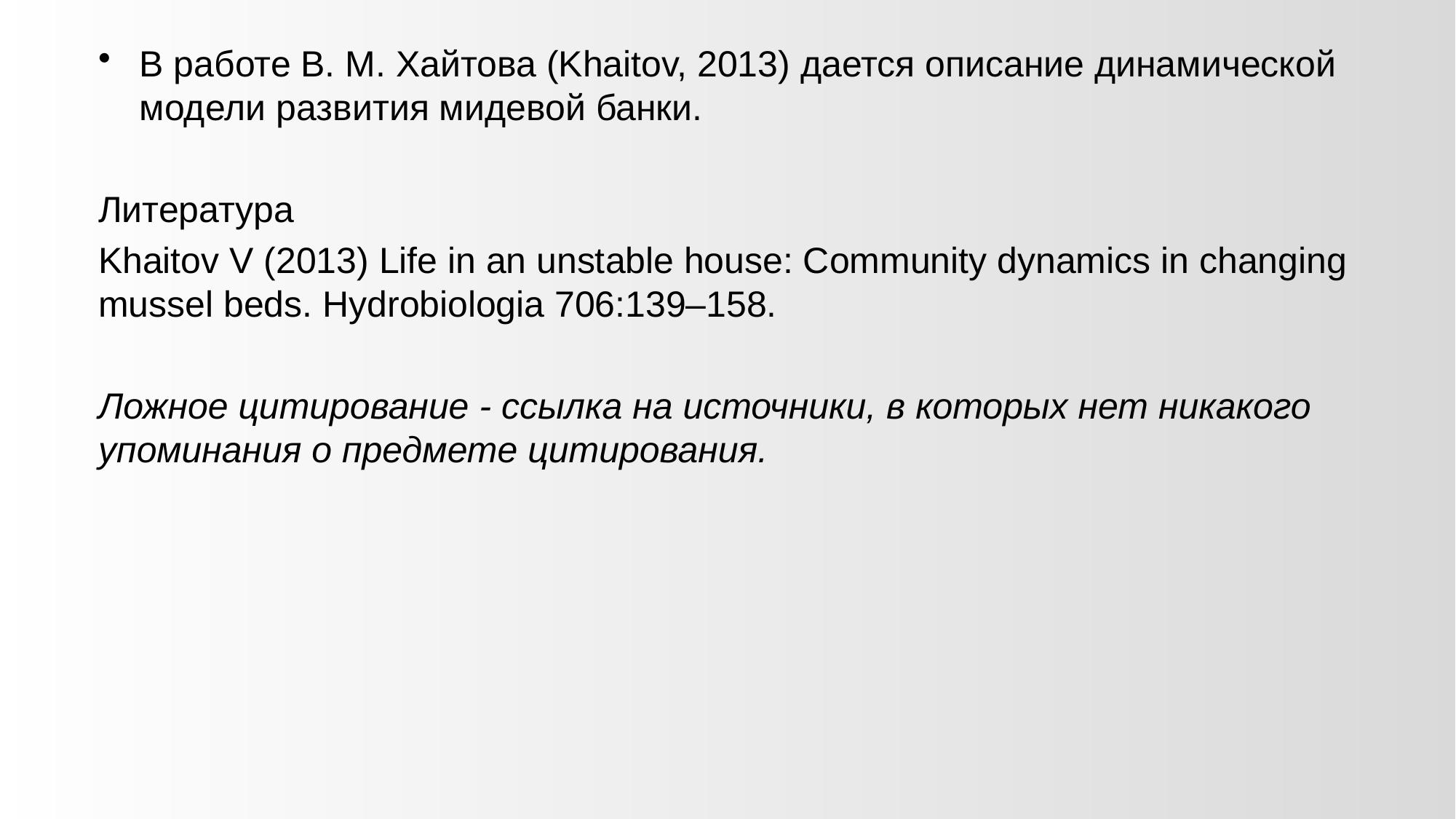

В работе В. М. Хайтова (Khaitov, 2013) дается описание динамической модели развития мидевой банки.

Литература
Khaitov V (2013) Life in an unstable house: Community dynamics in changing mussel beds. Hydrobiologia 706:139–158.

Ложное цитирование - ссылка на источники, в которых нет никакого упоминания о предмете цитирования.